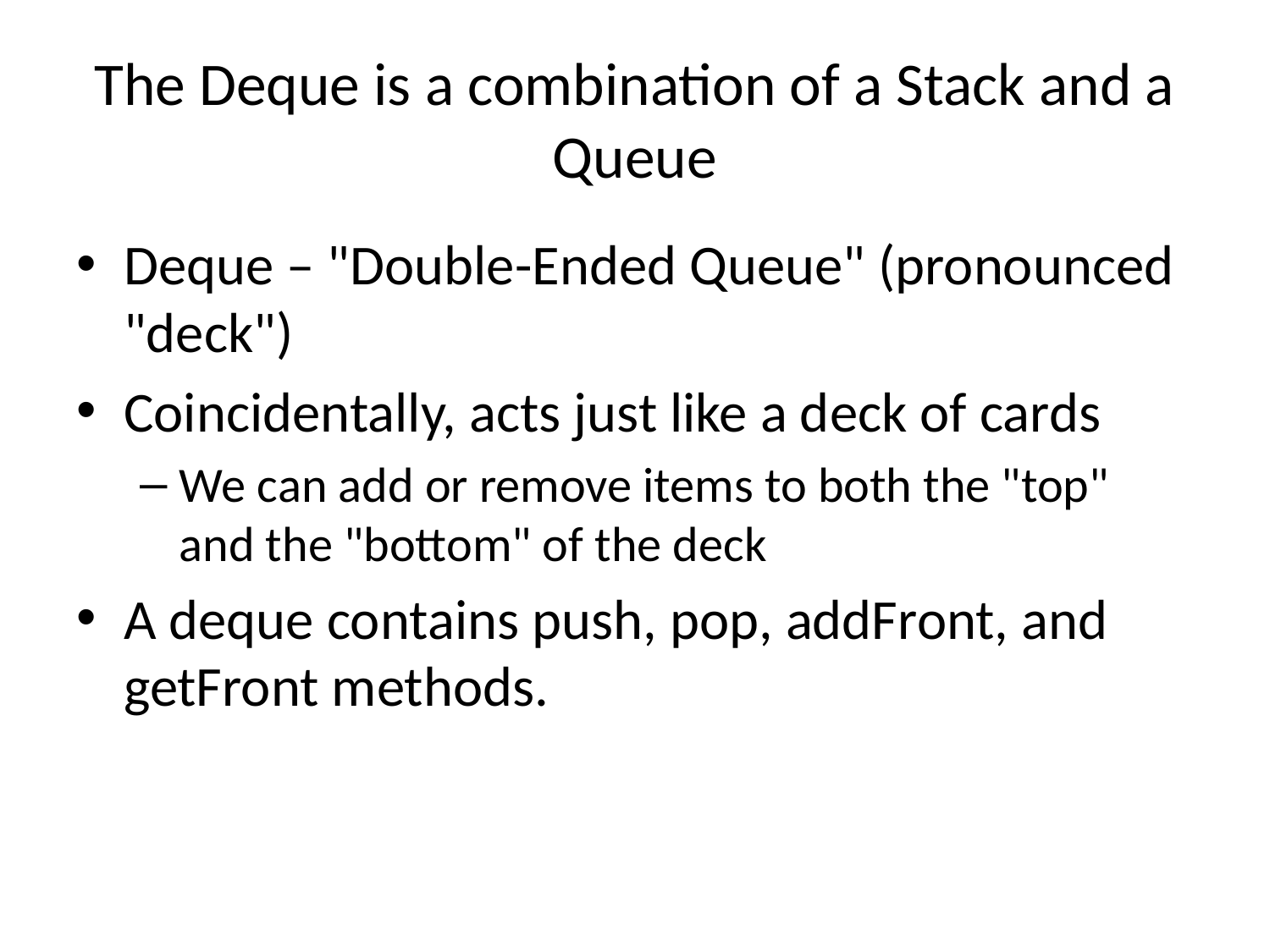

# The Deque is a combination of a Stack and a Queue
Deque – "Double-Ended Queue" (pronounced "deck")
Coincidentally, acts just like a deck of cards
We can add or remove items to both the "top" and the "bottom" of the deck
A deque contains push, pop, addFront, and getFront methods.